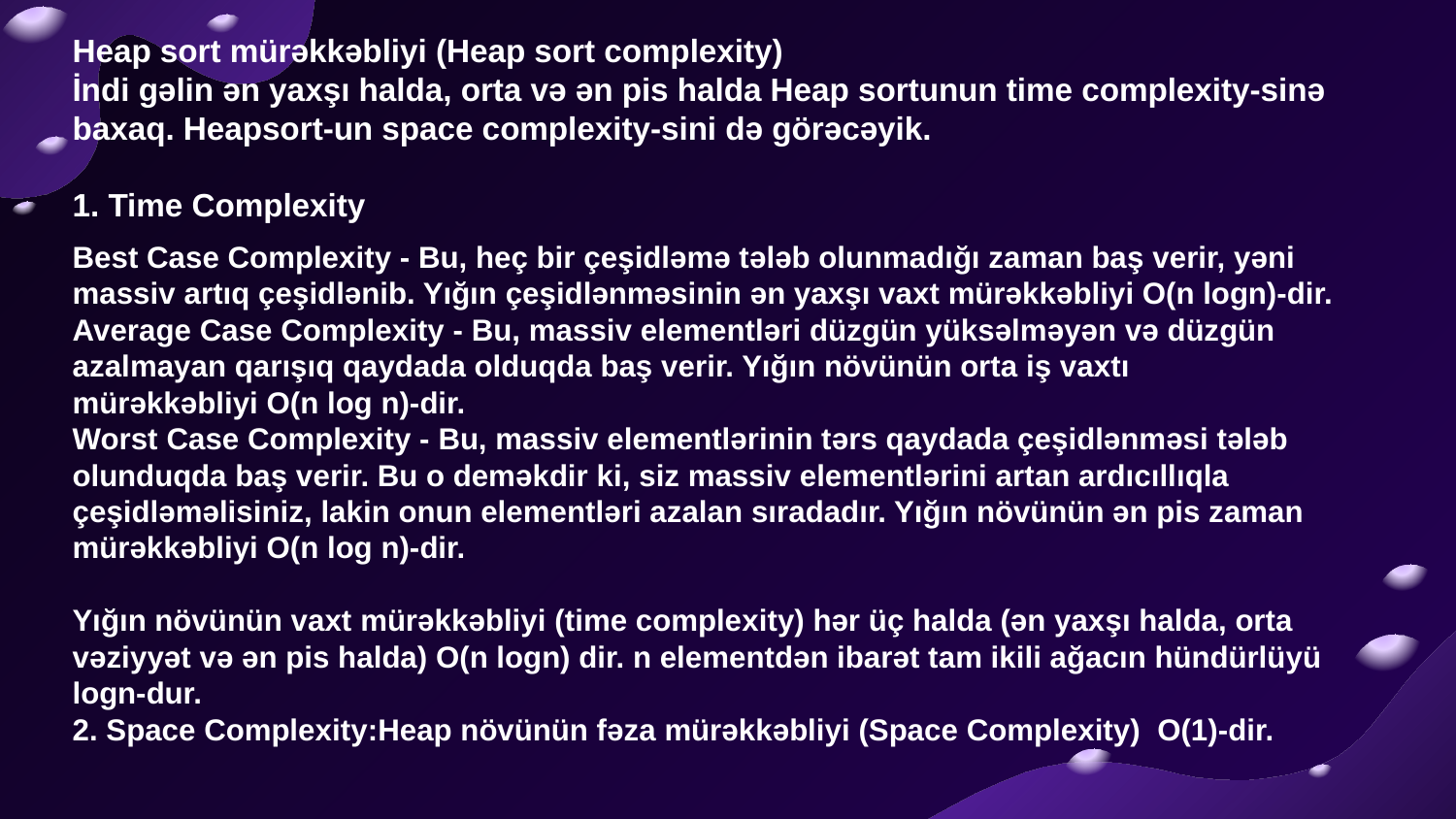

Heap sort mürəkkəbliyi (Heap sort complexity)
İndi gəlin ən yaxşı halda, orta və ən pis halda Heap sortunun time complexity-sinə baxaq. Heapsort-un space complexity-sini də görəcəyik.

1. Time Complexity
Best Case Complexity - Bu, heç bir çeşidləmə tələb olunmadığı zaman baş verir, yəni massiv artıq çeşidlənib. Yığın çeşidlənməsinin ən yaxşı vaxt mürəkkəbliyi O(n logn)-dir.
Average Case Complexity - Bu, massiv elementləri düzgün yüksəlməyən və düzgün azalmayan qarışıq qaydada olduqda baş verir. Yığın növünün orta iş vaxtı mürəkkəbliyi O(n log n)-dir.
Worst Case Complexity - Bu, massiv elementlərinin tərs qaydada çeşidlənməsi tələb olunduqda baş verir. Bu o deməkdir ki, siz massiv elementlərini artan ardıcıllıqla çeşidləməlisiniz, lakin onun elementləri azalan sıradadır. Yığın növünün ən pis zaman mürəkkəbliyi O(n log n)-dir.

Yığın növünün vaxt mürəkkəbliyi (time complexity) hər üç halda (ən yaxşı halda, orta vəziyyət və ən pis halda) O(n logn) dir. n elementdən ibarət tam ikili ağacın hündürlüyü logn-dur.
2. Space Complexity:Heap növünün fəza mürəkkəbliyi (Space Complexity)  O(1)-dir.